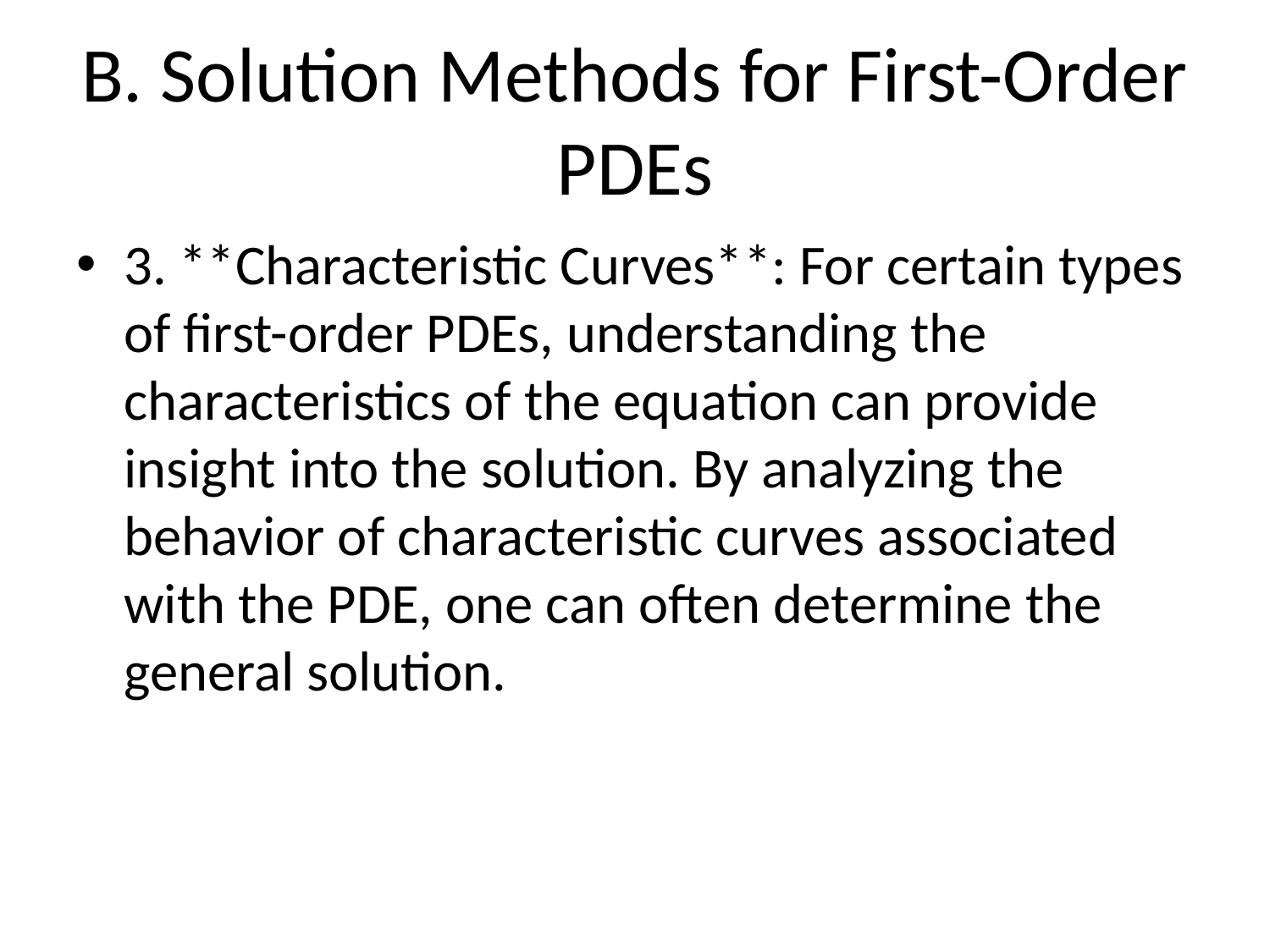

# B. Solution Methods for First-Order PDEs
3. **Characteristic Curves**: For certain types of first-order PDEs, understanding the characteristics of the equation can provide insight into the solution. By analyzing the behavior of characteristic curves associated with the PDE, one can often determine the general solution.